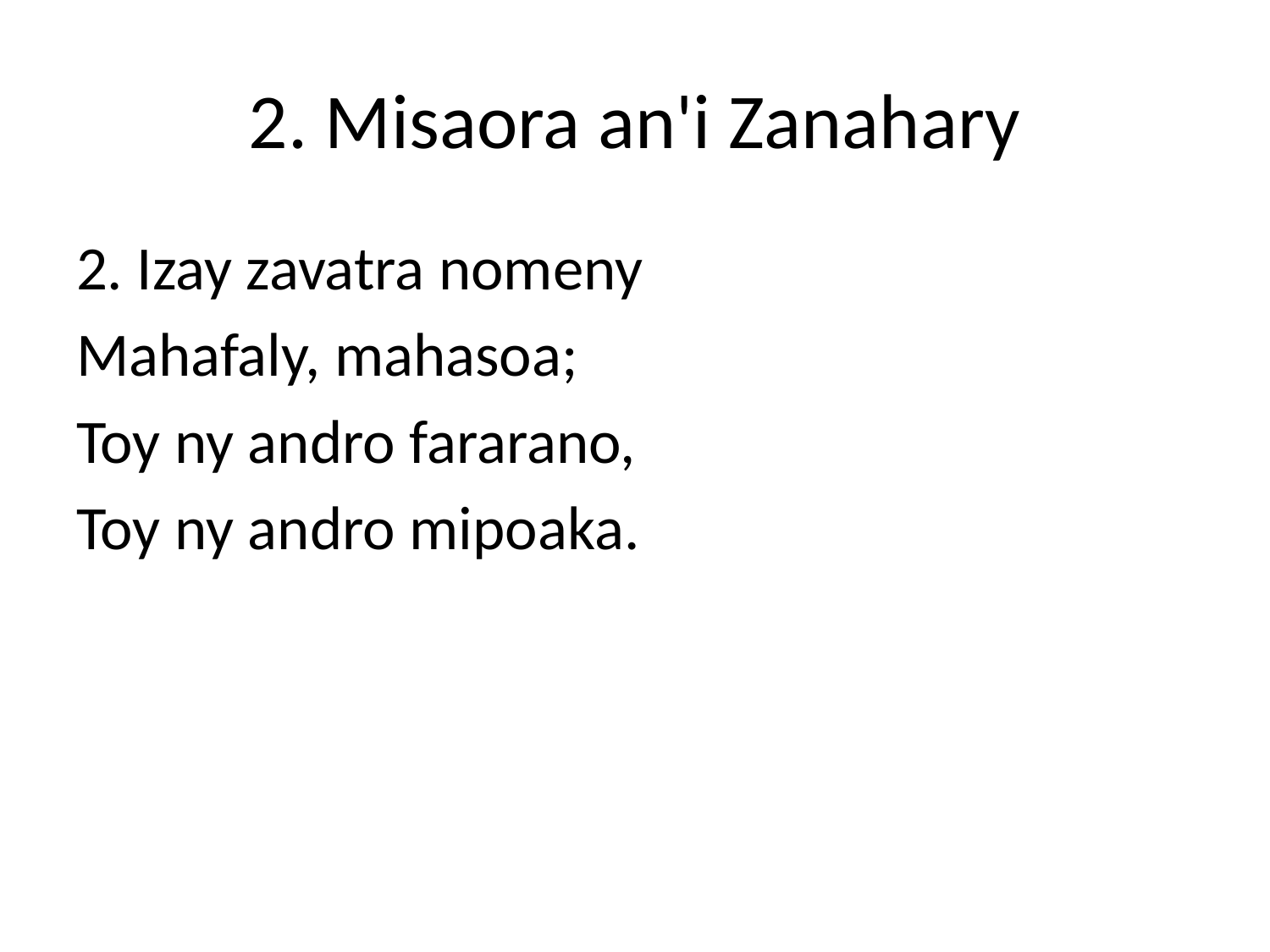

# 2. Misaora an'i Zanahary
2. Izay zavatra nomeny
Mahafaly, mahasoa;
Toy ny andro fararano,
Toy ny andro mipoaka.